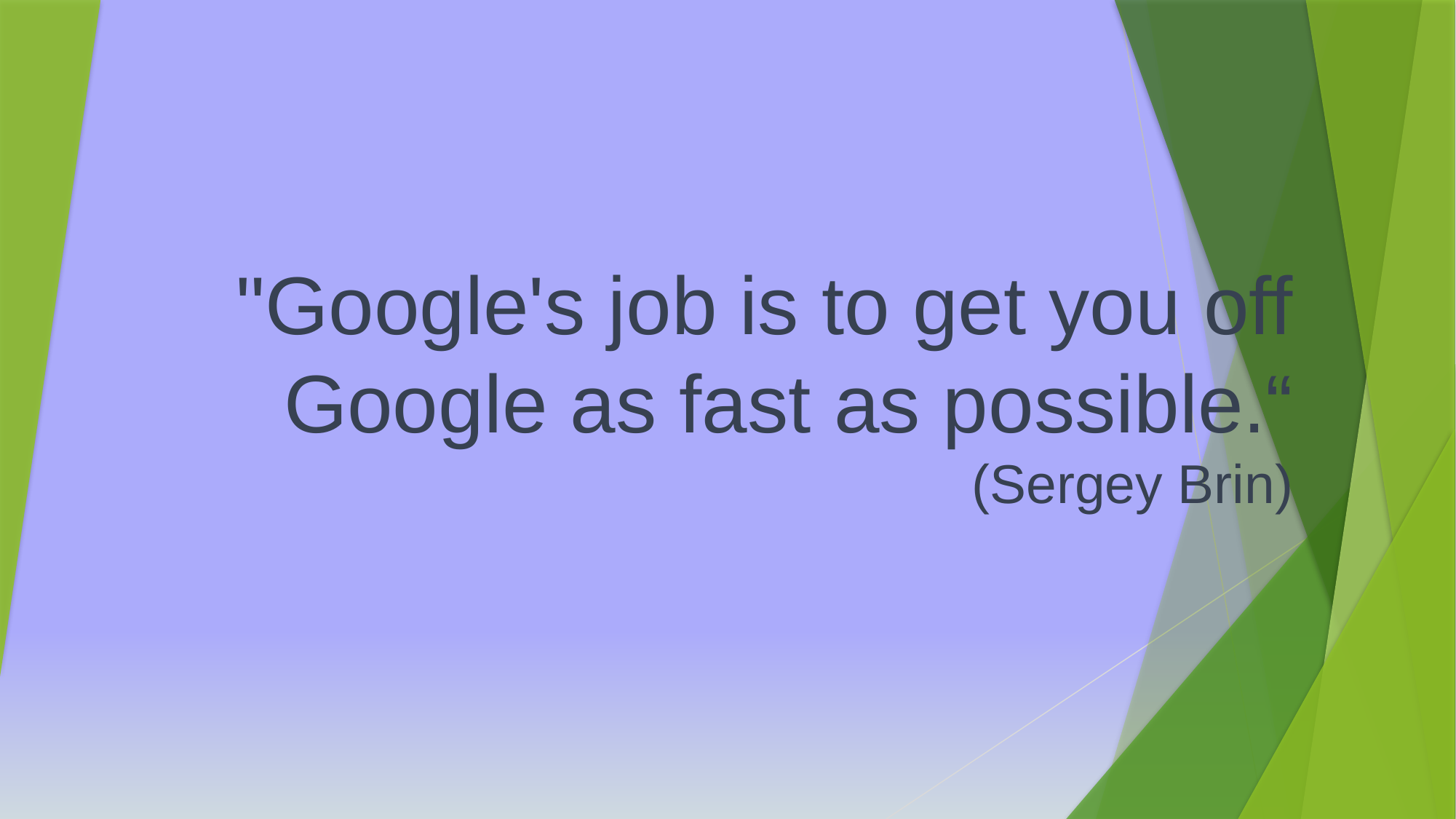

# "Google's job is to get you off Google as fast as possible.“ (Sergey Brin)